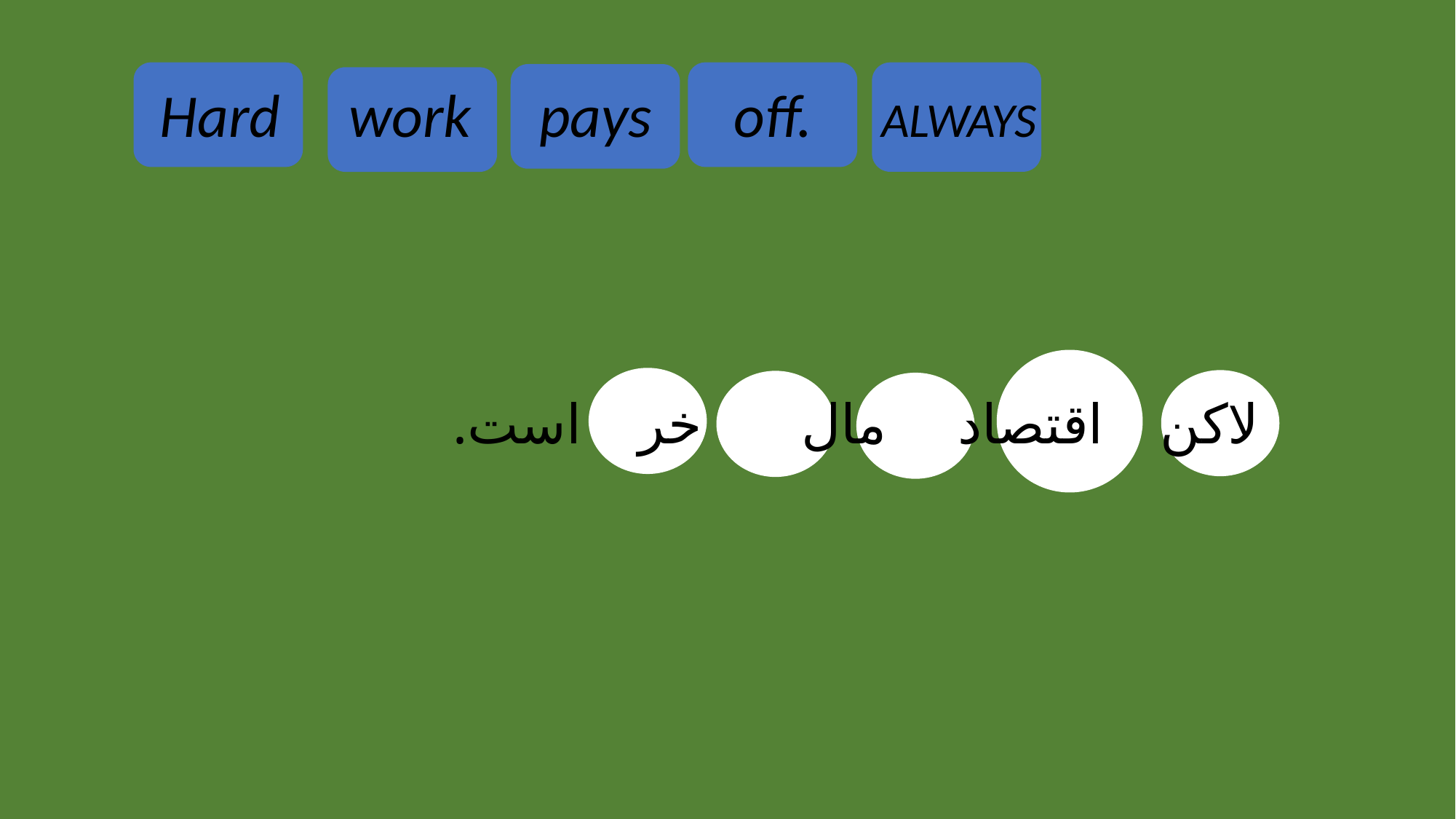

Hard     work     pays      off.     ALWAYS

لاکن    اقتصاد     مال       خر    است.